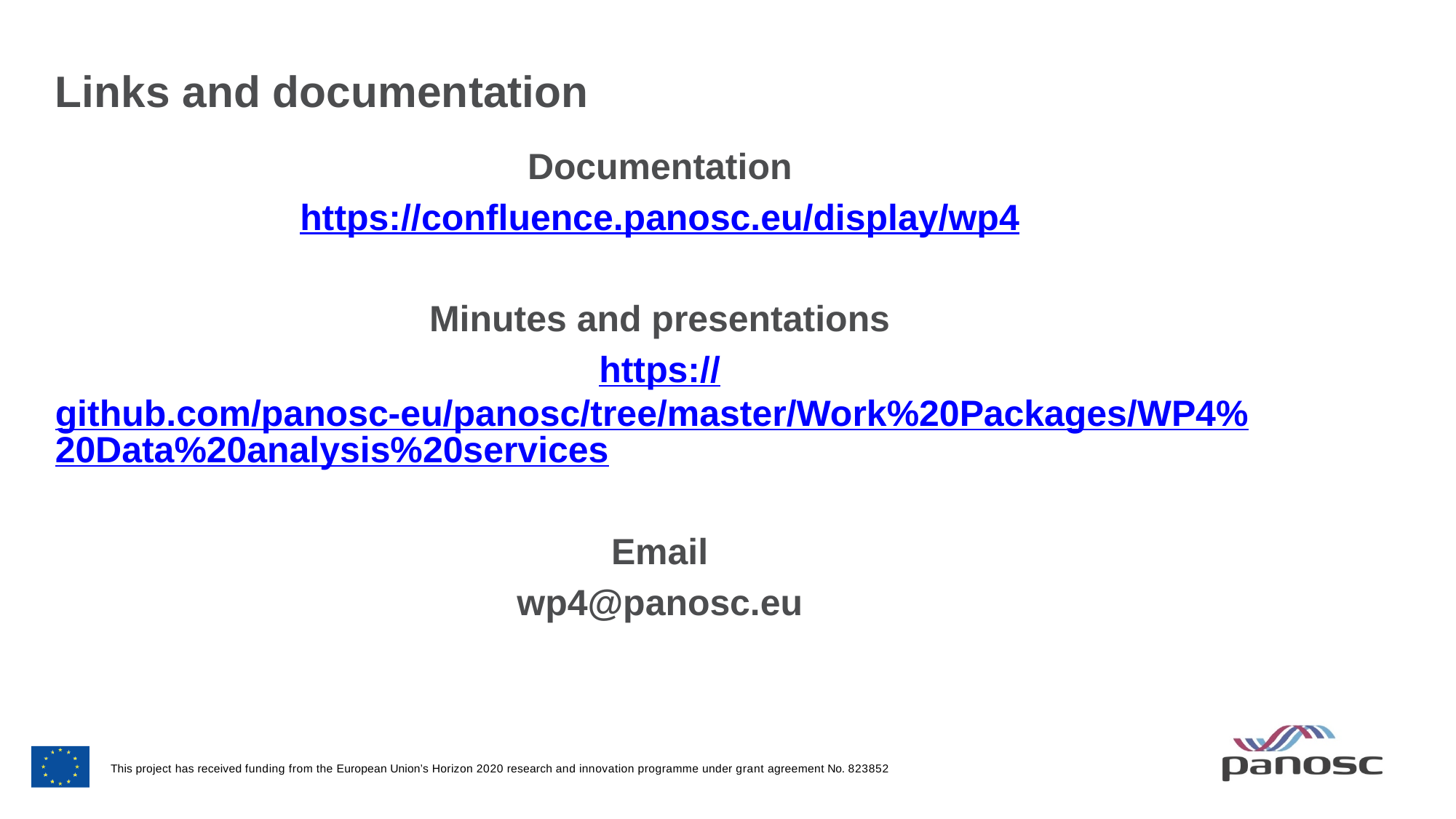

# Links and documentation
Documentation
https://confluence.panosc.eu/display/wp4

Minutes and presentations
https://github.com/panosc-eu/panosc/tree/master/Work%20Packages/WP4%20Data%20analysis%20services

Email
wp4@panosc.eu